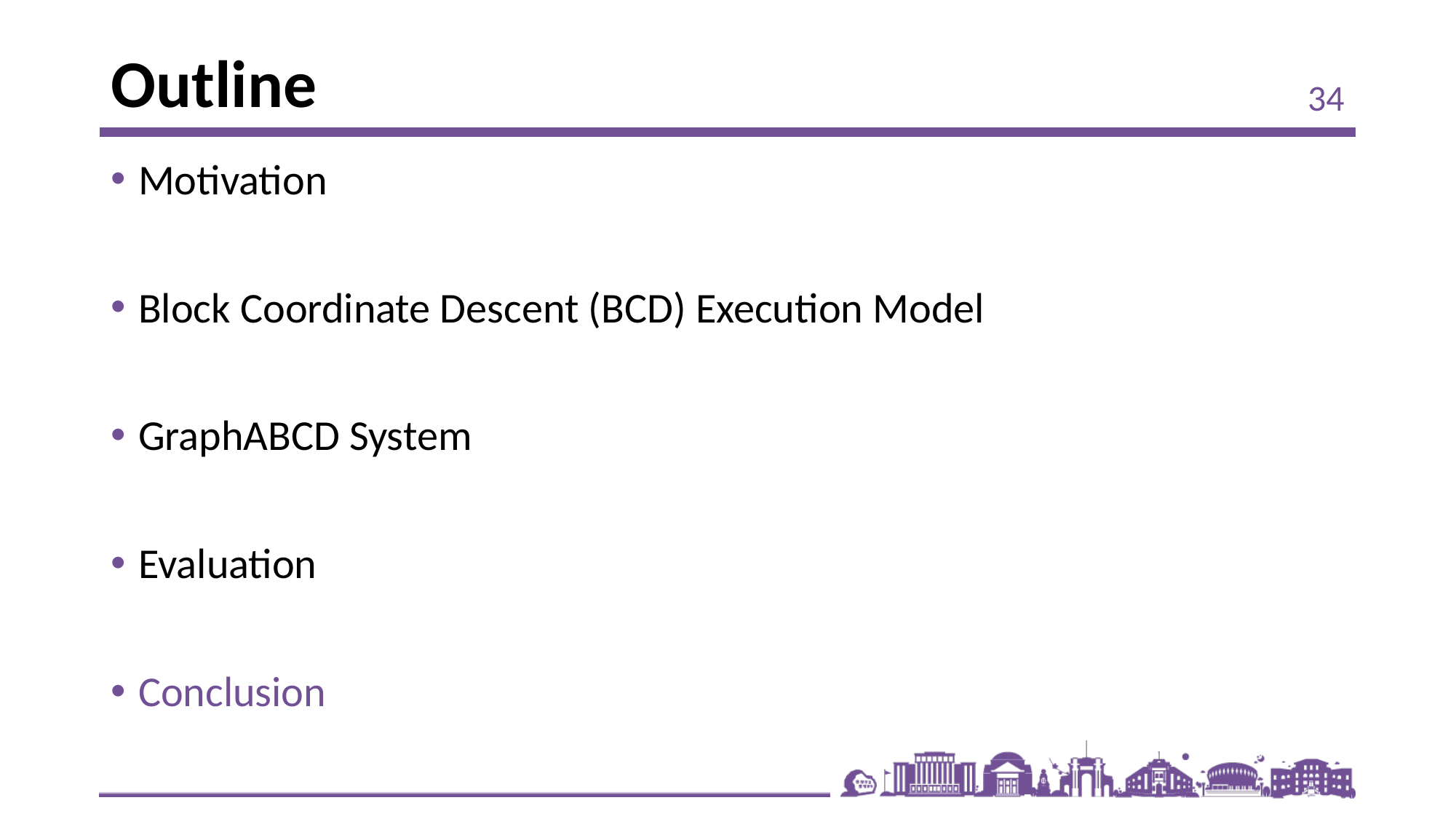

# Outline
34
Motivation

Block Coordinate Descent (BCD) Execution Model

GraphABCD System

Evaluation

Conclusion